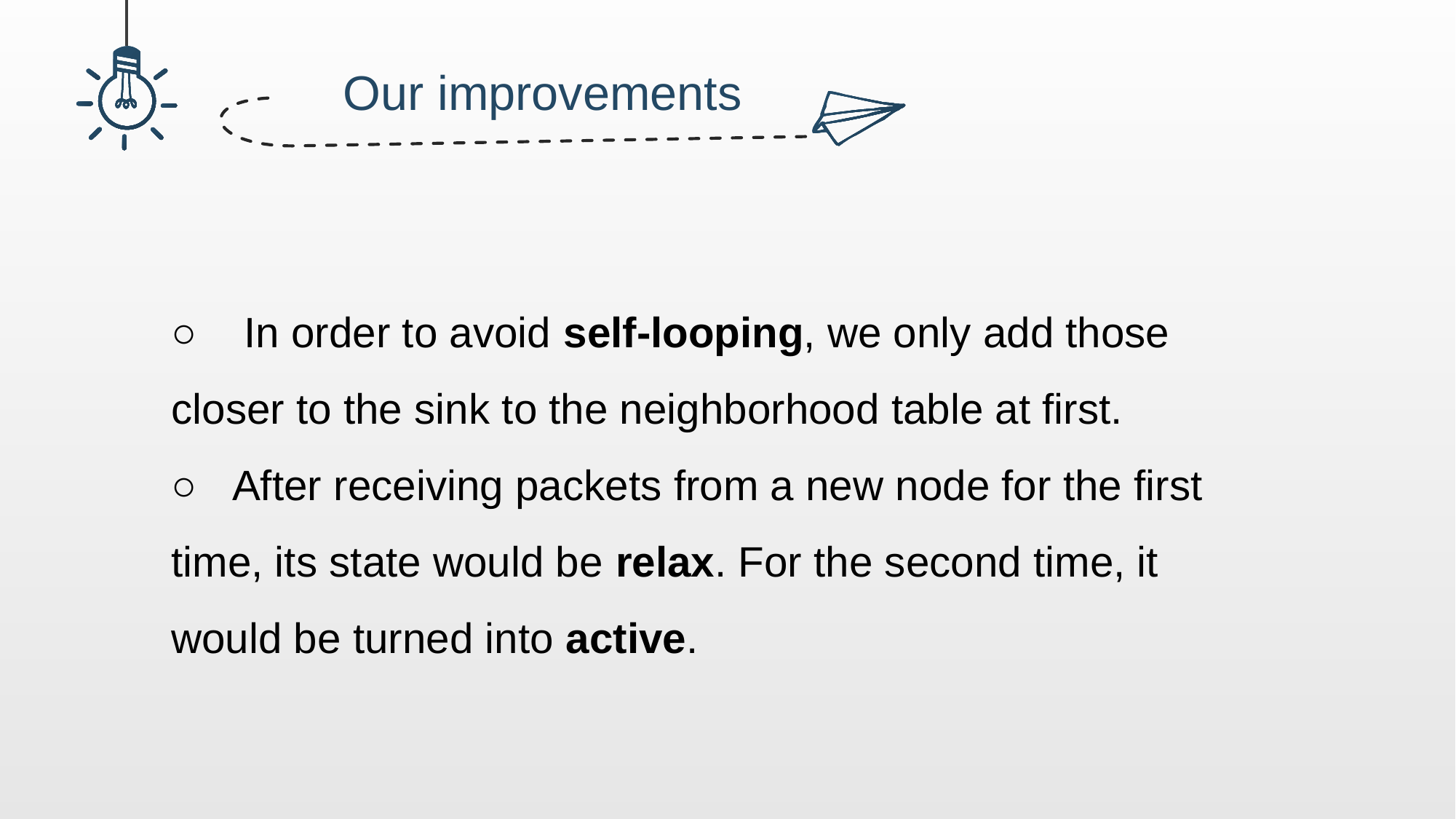

Our improvements

○    In order to avoid self-looping, we only add those closer to the sink to the neighborhood table at first.
○   After receiving packets from a new node for the first time, its state would be relax. For the second time, it would be turned into active.